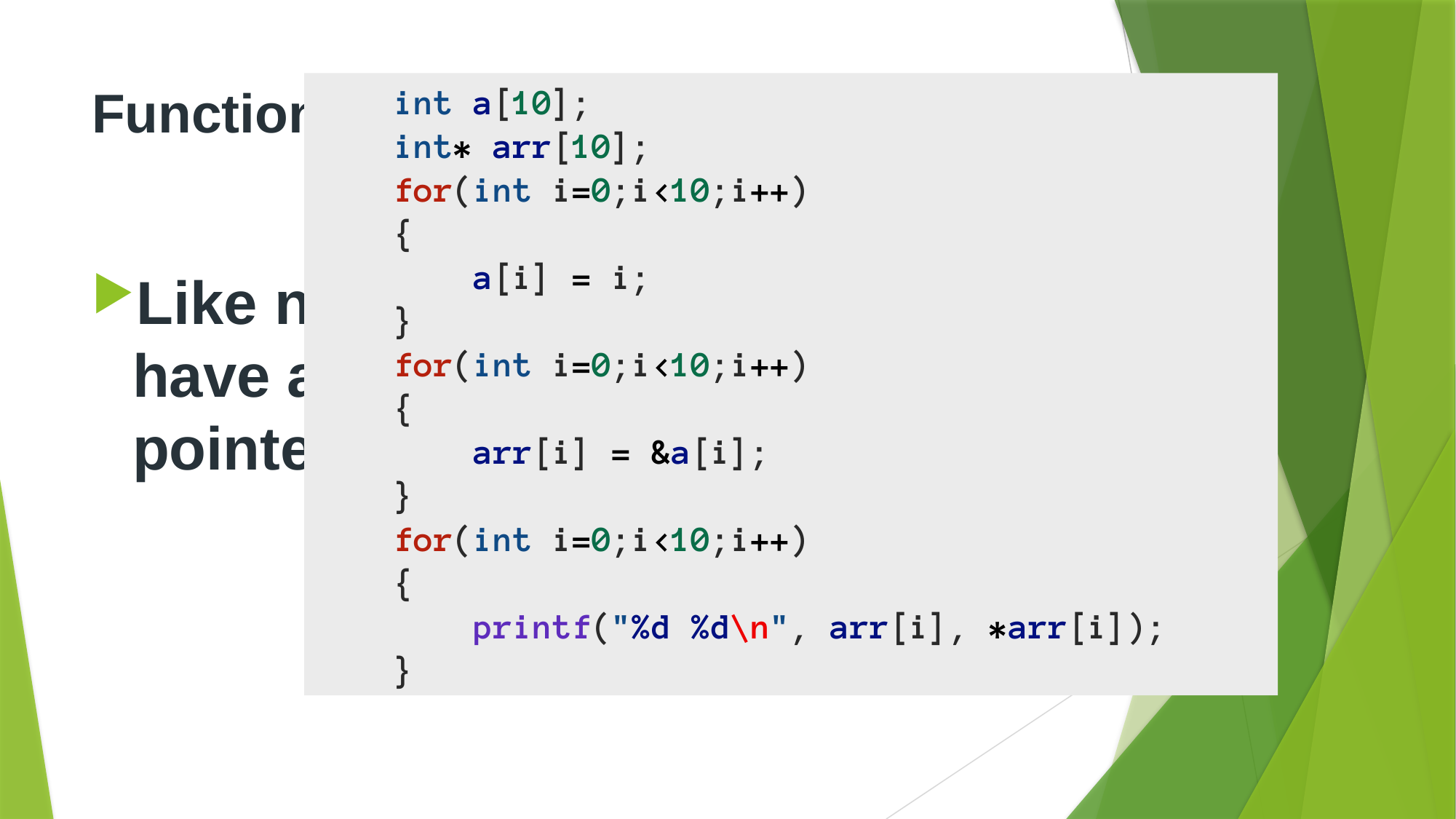

# Function Pointer in C
    int a[10];
    int* arr[10];
    for(int i=0;i<10;i++)
    {
        a[i] = i;
    }
    for(int i=0;i<10;i++)
    {
        arr[i] = &a[i];
    }
    for(int i=0;i<10;i++)
    {
        printf("%d %d\n", arr[i], *arr[i]);
    }
Like normal pointers, we can have an array of function pointers.